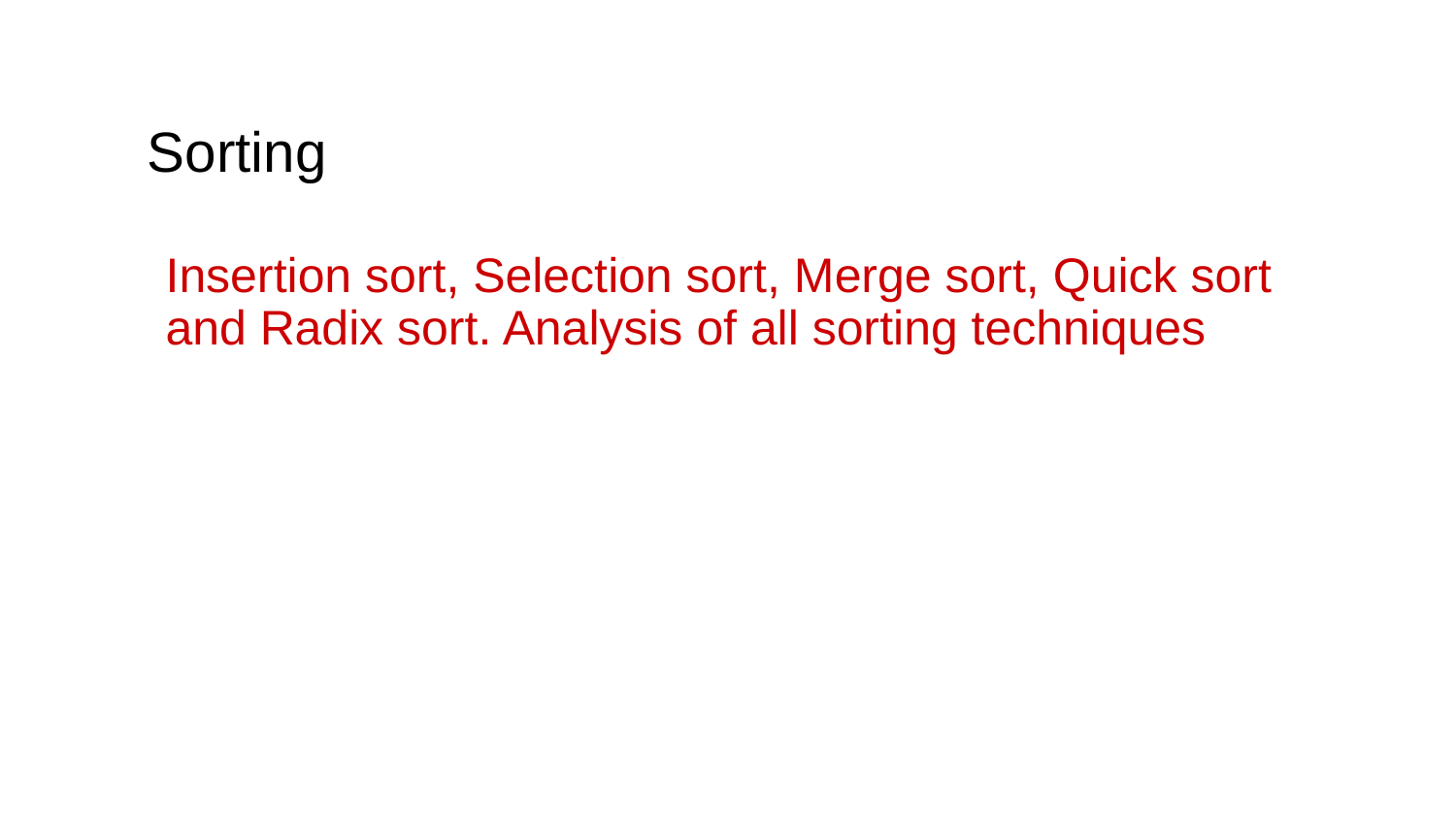

# Sorting
Insertion sort, Selection sort, Merge sort, Quick sort
and Radix sort. Analysis of all sorting techniques